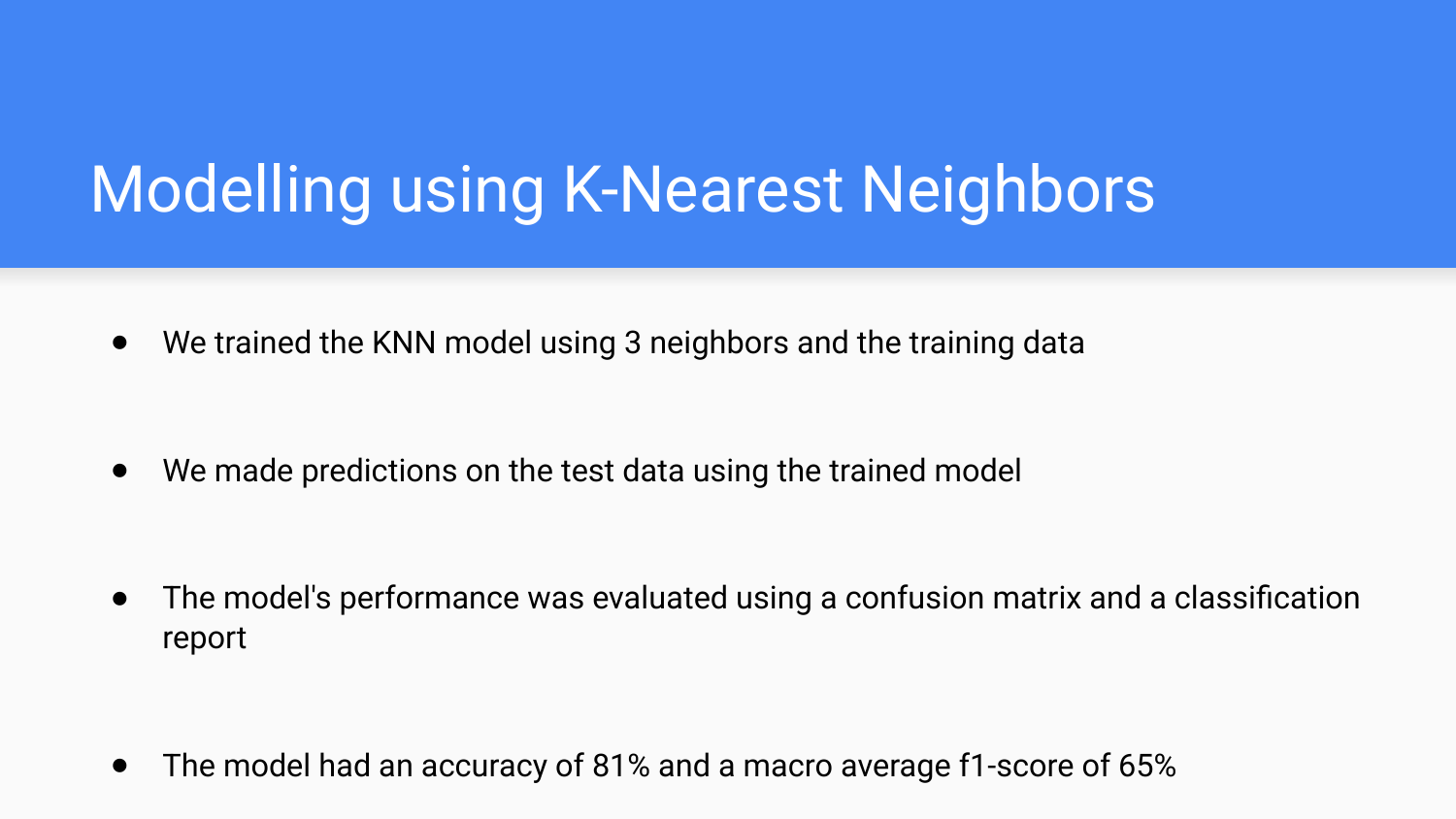

# Modelling using K-Nearest Neighbors
We trained the KNN model using 3 neighbors and the training data

We made predictions on the test data using the trained model

The model's performance was evaluated using a confusion matrix and a classification report

The model had an accuracy of 81% and a macro average f1-score of 65%